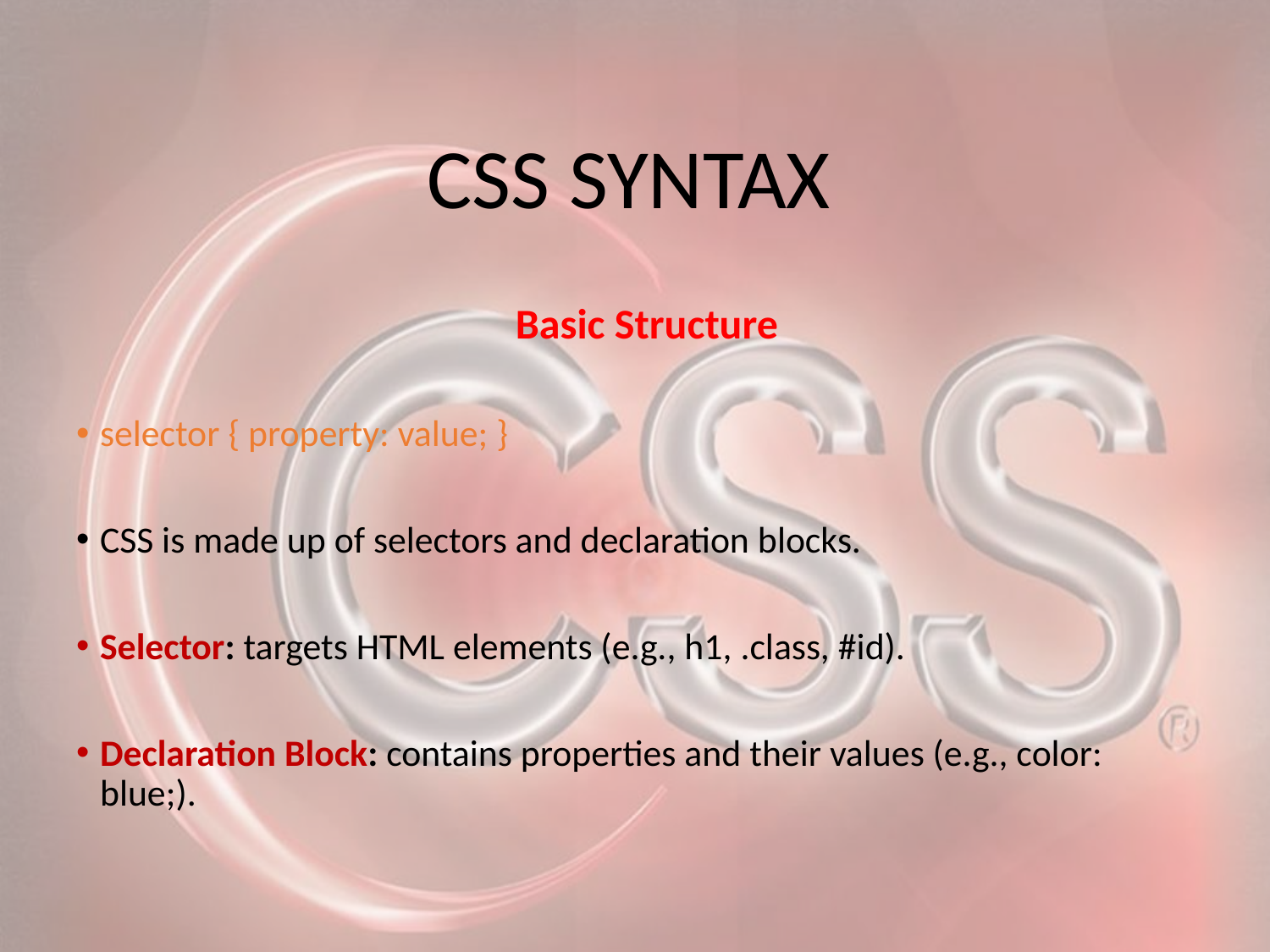

# CSS Syntax
	Basic Structure

selector { property: value; }

CSS is made up of selectors and declaration blocks.

Selector: targets HTML elements (e.g., h1, .class, #id).

Declaration Block: contains properties and their values (e.g., color: blue;).